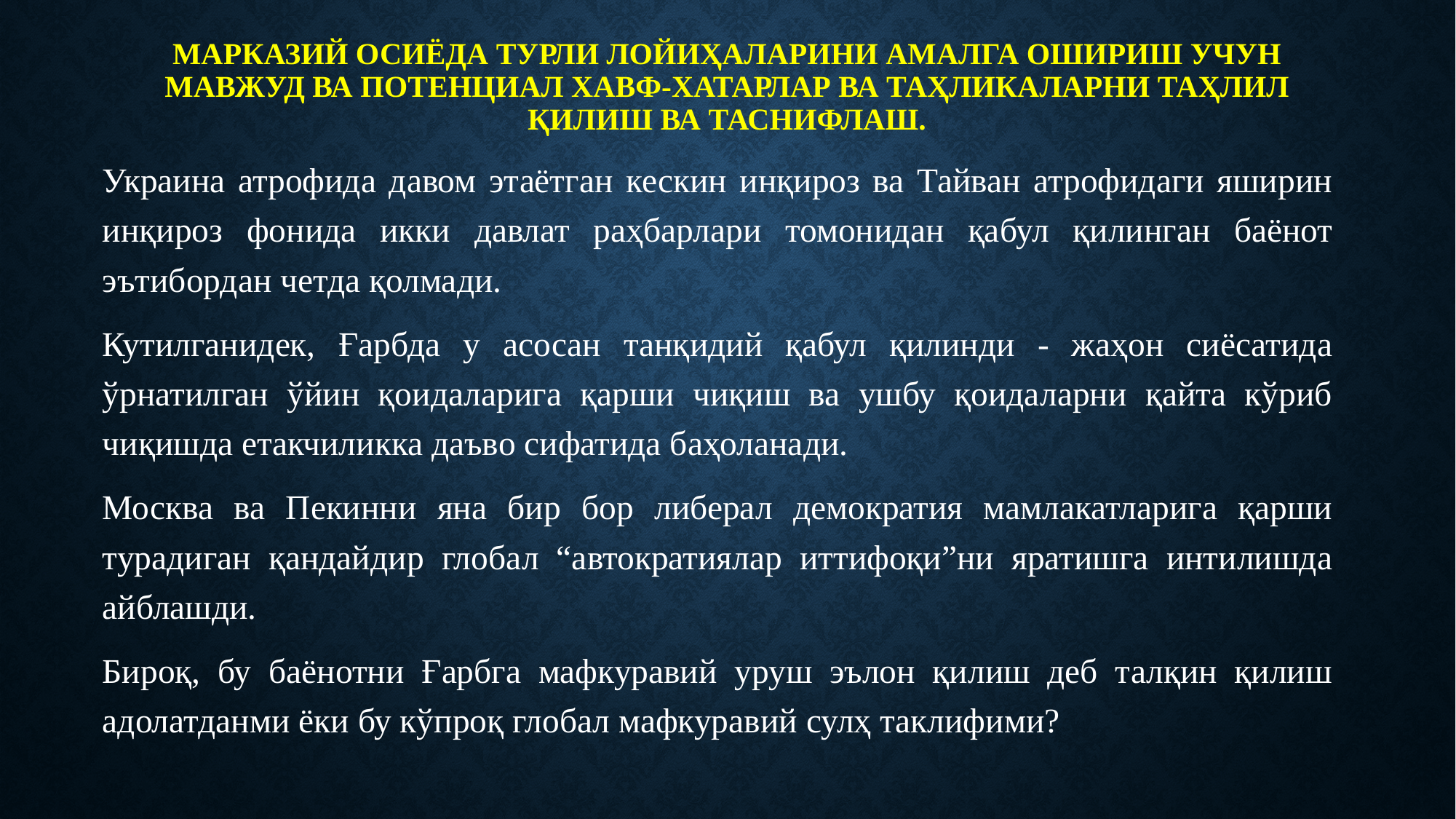

# Марказий Осиёда турли лойиҳаларини амалга ошириш учун мавжуд ва потенциал хавф-хатарлар ва таҳликаларни таҳлил қилиш ва таснифлаш.
Украина атрофида давом этаётган кескин инқироз ва Тайван атрофидаги яширин инқироз фонида икки давлат раҳбарлари томонидан қабул қилинган баёнот эътибордан четда қолмади.
Кутилганидек, Ғарбда у асосан танқидий қабул қилинди - жаҳон сиёсатида ўрнатилган ўйин қоидаларига қарши чиқиш ва ушбу қоидаларни қайта кўриб чиқишда етакчиликка даъво сифатида баҳоланади.
Москва ва Пекинни яна бир бор либерал демократия мамлакатларига қарши турадиган қандайдир глобал “автократиялар иттифоқи”ни яратишга интилишда айблашди.
Бироқ, бу баёнотни Ғарбга мафкуравий уруш эълон қилиш деб талқин қилиш адолатданми ёки бу кўпроқ глобал мафкуравий сулҳ таклифими?